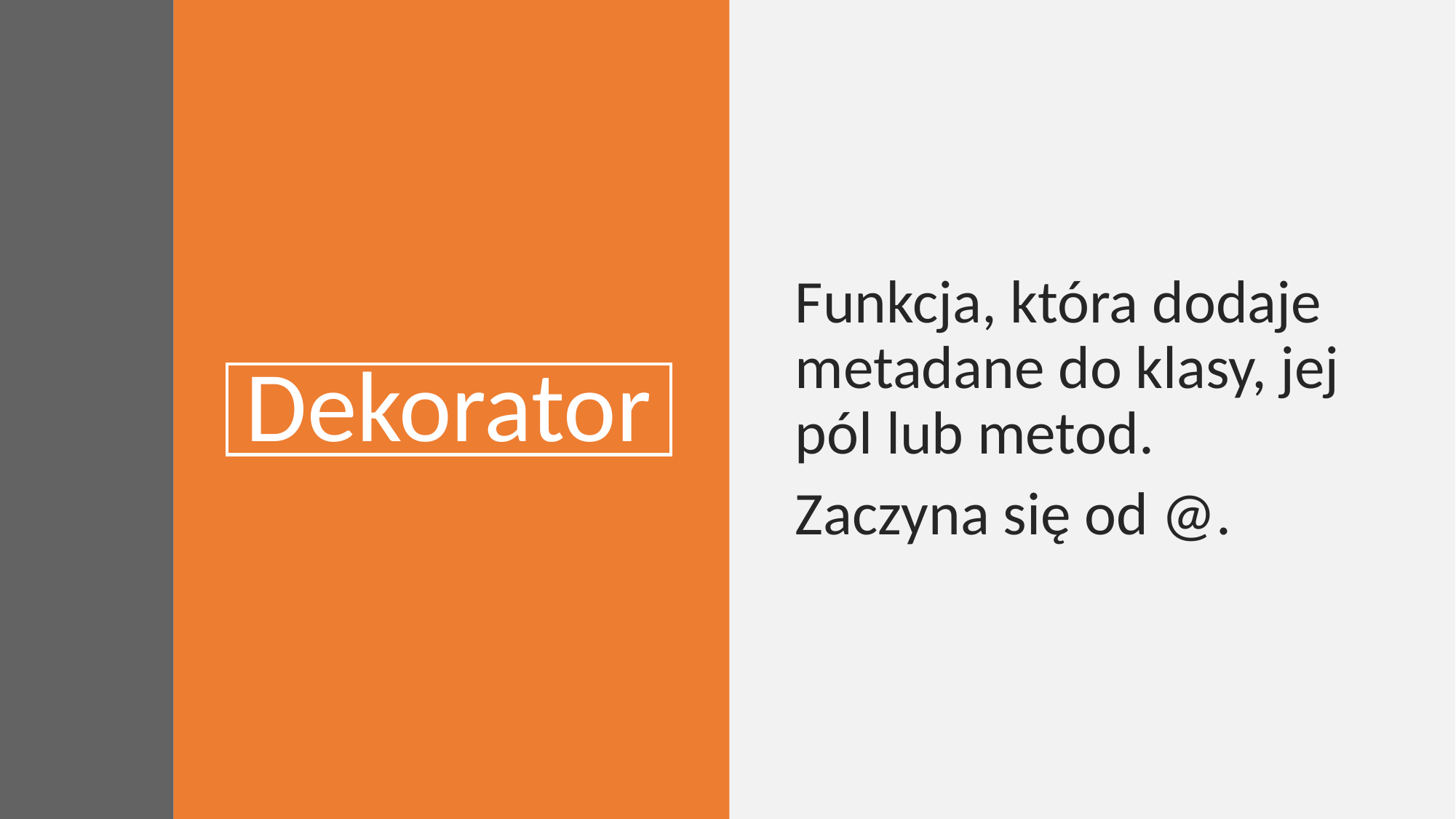

Funkcja, która dodaje metadane do klasy, jej pól lub metod.
Zaczyna się od @.
# Dekorator